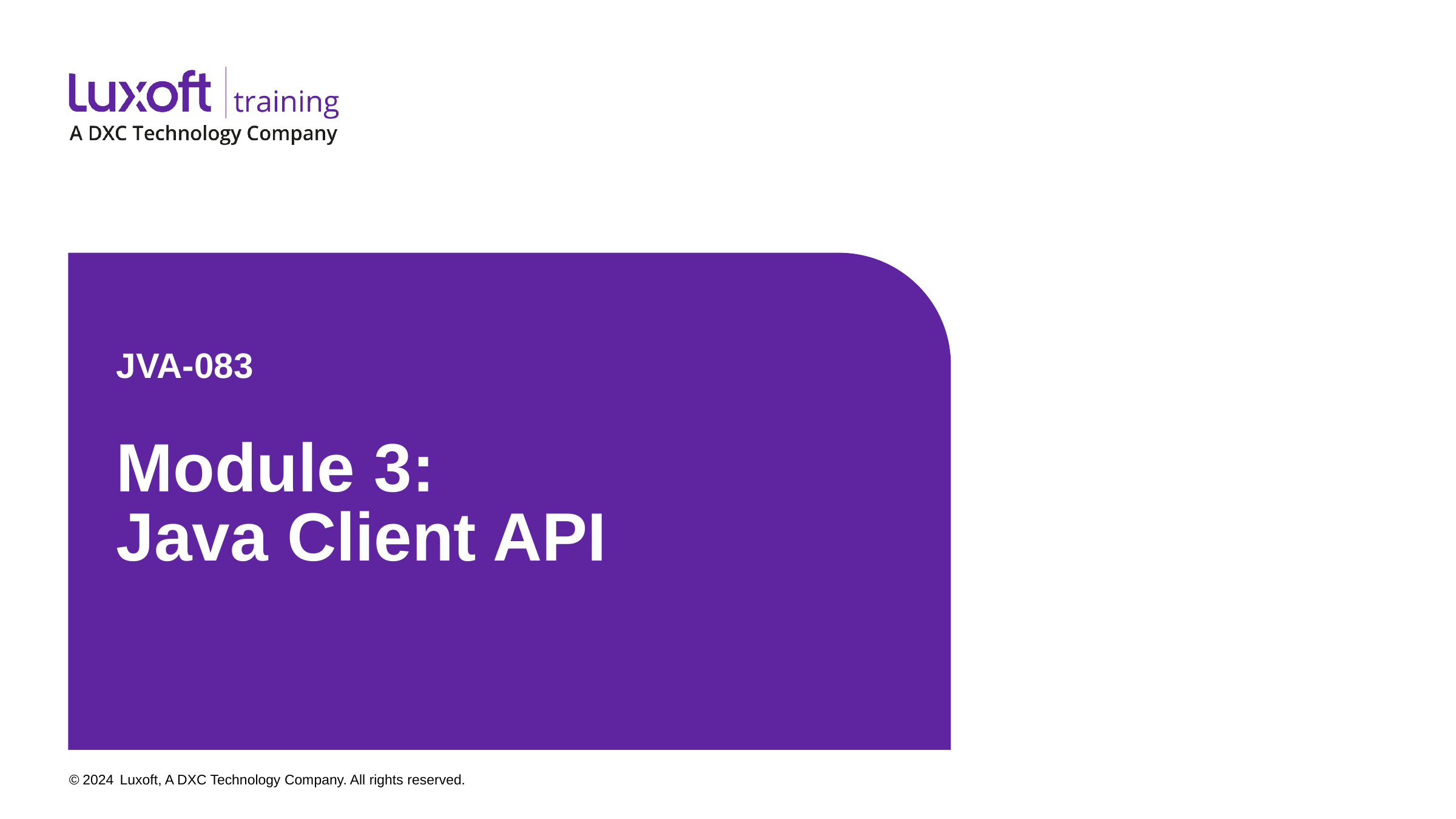

JVA-083
# Module 3: Java Client API